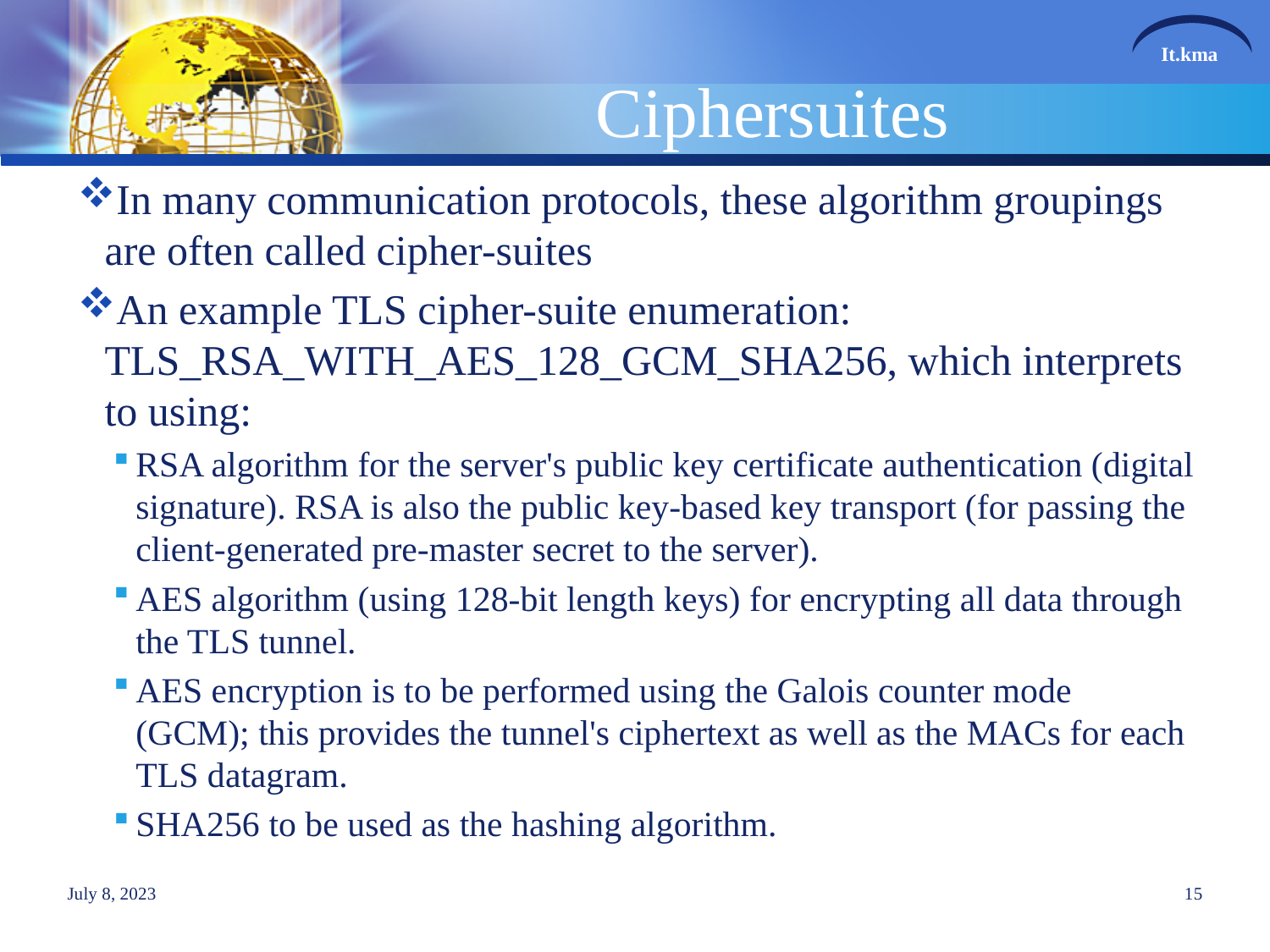

# Ciphersuites
In many communication protocols, these algorithm groupings are often called cipher-suites
An example TLS cipher-suite enumeration: TLS_RSA_WITH_AES_128_GCM_SHA256, which interprets to using:
RSA algorithm for the server's public key certificate authentication (digital signature). RSA is also the public key-based key transport (for passing the client-generated pre-master secret to the server).
AES algorithm (using 128-bit length keys) for encrypting all data through the TLS tunnel.
AES encryption is to be performed using the Galois counter mode (GCM); this provides the tunnel's ciphertext as well as the MACs for each TLS datagram.
SHA256 to be used as the hashing algorithm.